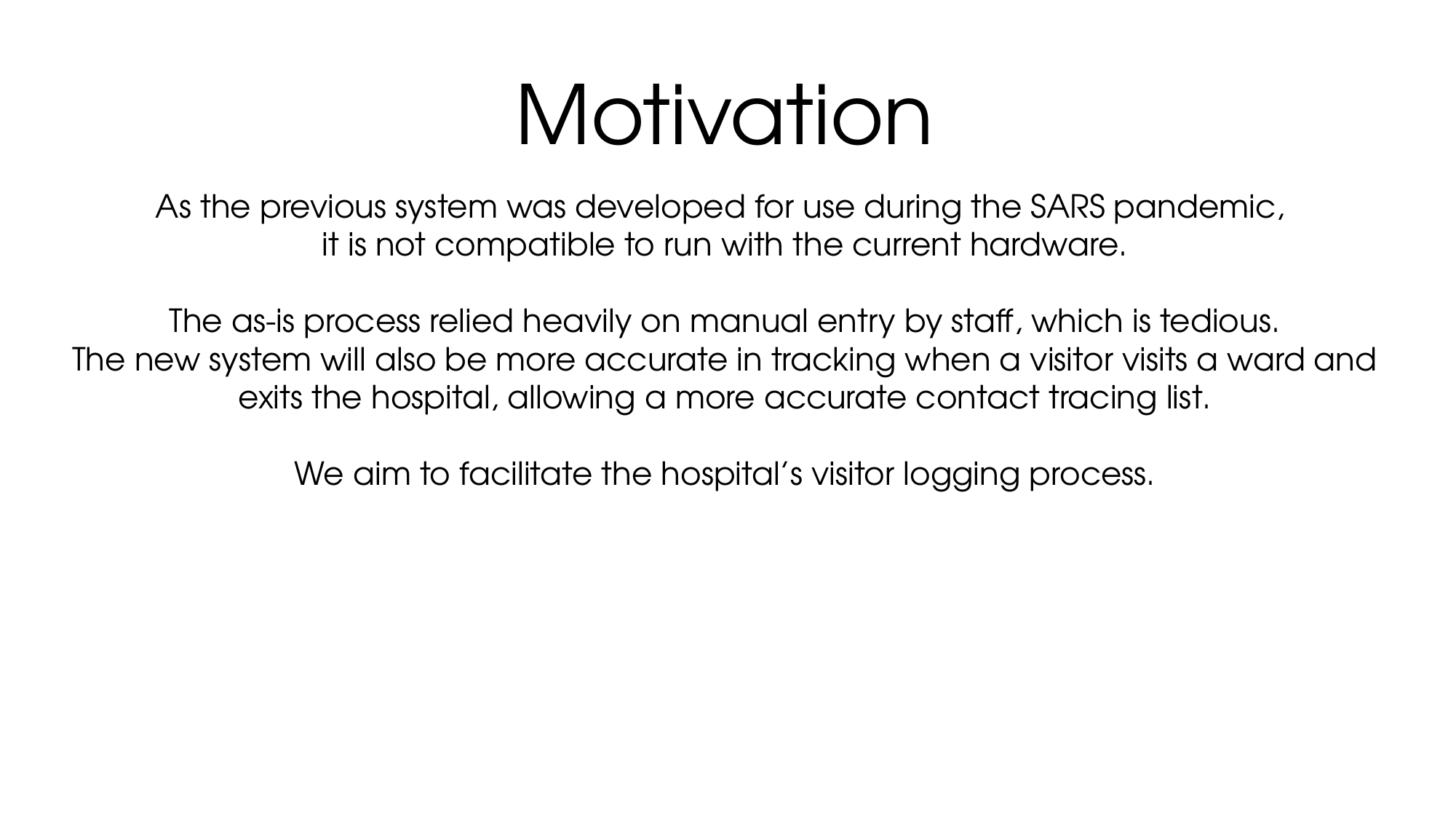

Motivation
As the previous system was developed for use during the SARS pandemic,
it is not compatible to run with the current hardware.

The as-is process relied heavily on manual entry by staff, which is tedious.
The new system will also be more accurate in tracking when a visitor visits a ward and exits the hospital, allowing a more accurate contact tracing list.

We aim to facilitate the hospital’s visitor logging process.